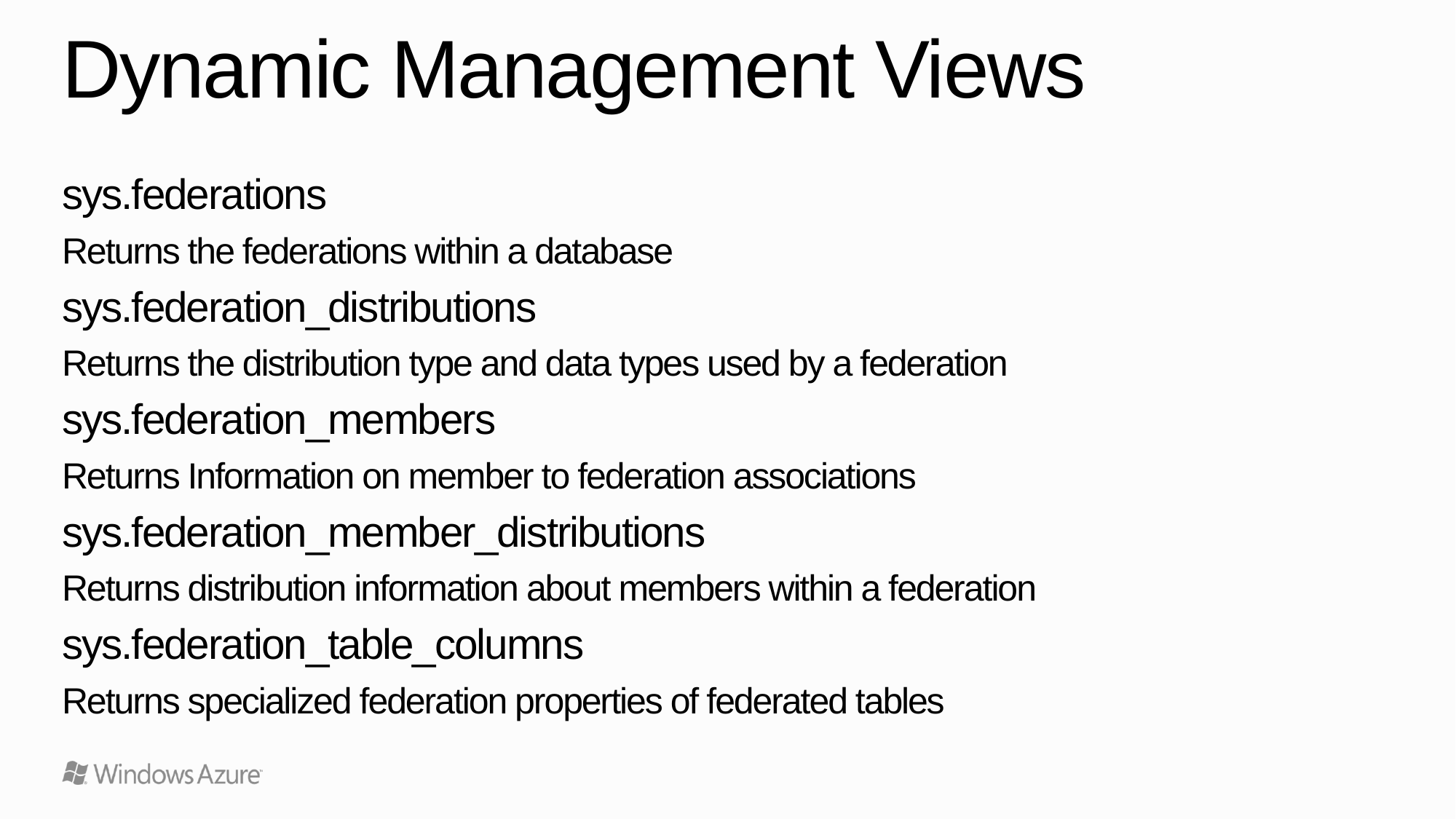

# Dynamic Management Views
sys.federations
Returns the federations within a database
sys.federation_distributions
Returns the distribution type and data types used by a federation
sys.federation_members
Returns Information on member to federation associations
sys.federation_member_distributions
Returns distribution information about members within a federation
sys.federation_table_columns
Returns specialized federation properties of federated tables